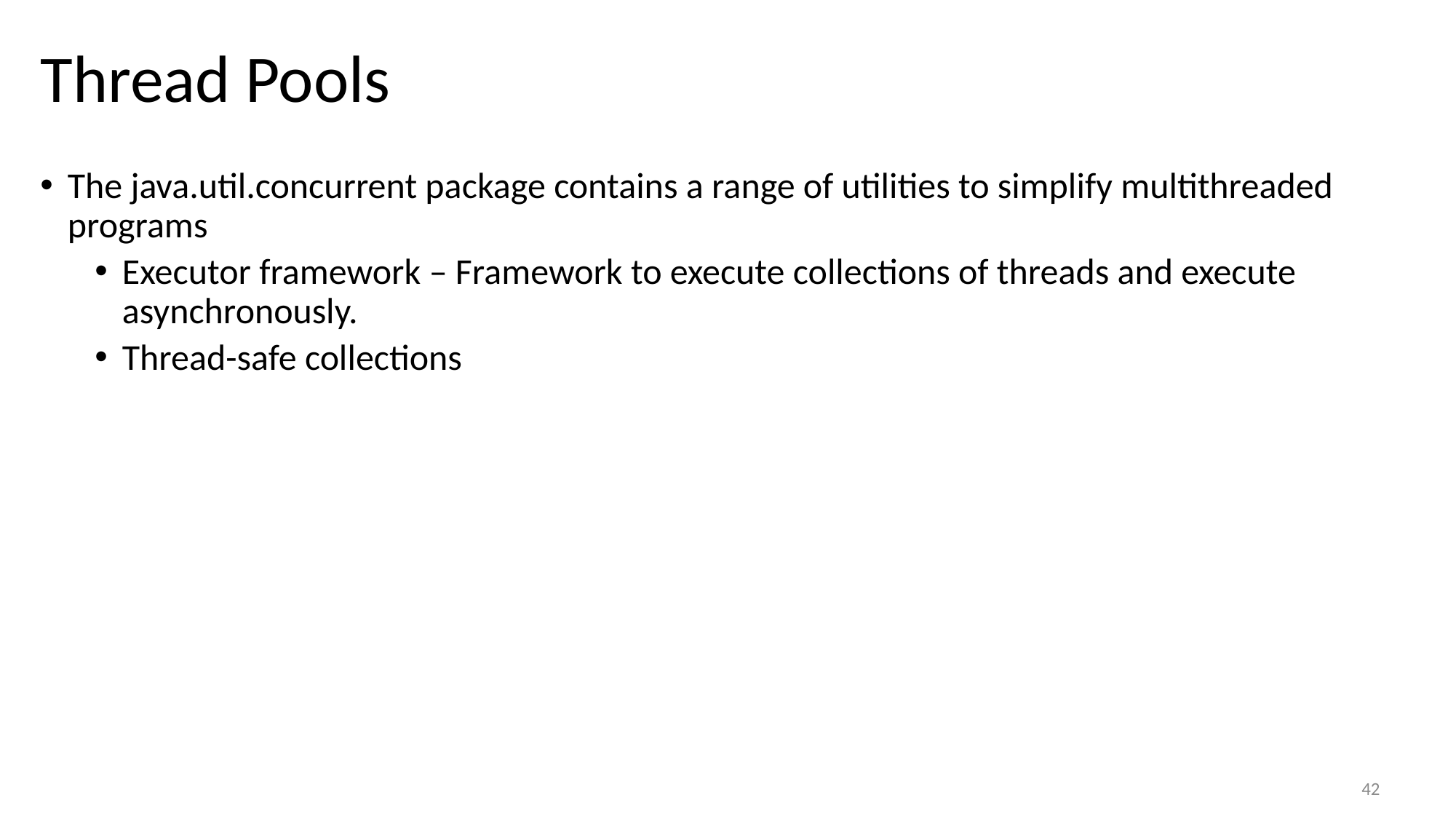

# Thread Pools
The java.util.concurrent package contains a range of utilities to simplify multithreaded programs
Executor framework – Framework to execute collections of threads and execute asynchronously.
Thread-safe collections